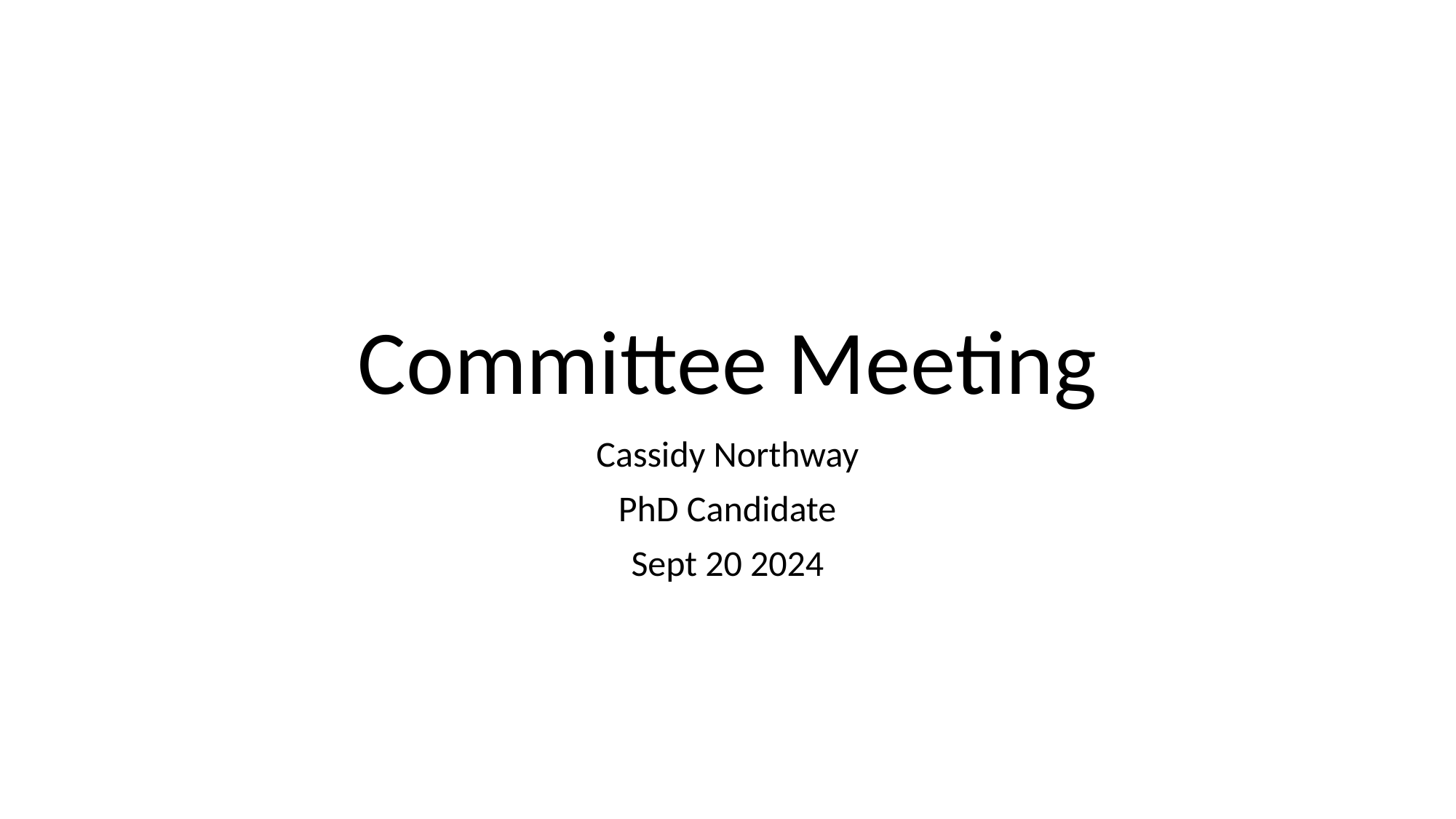

# Committee Meeting
Cassidy Northway
PhD Candidate
Sept 20 2024